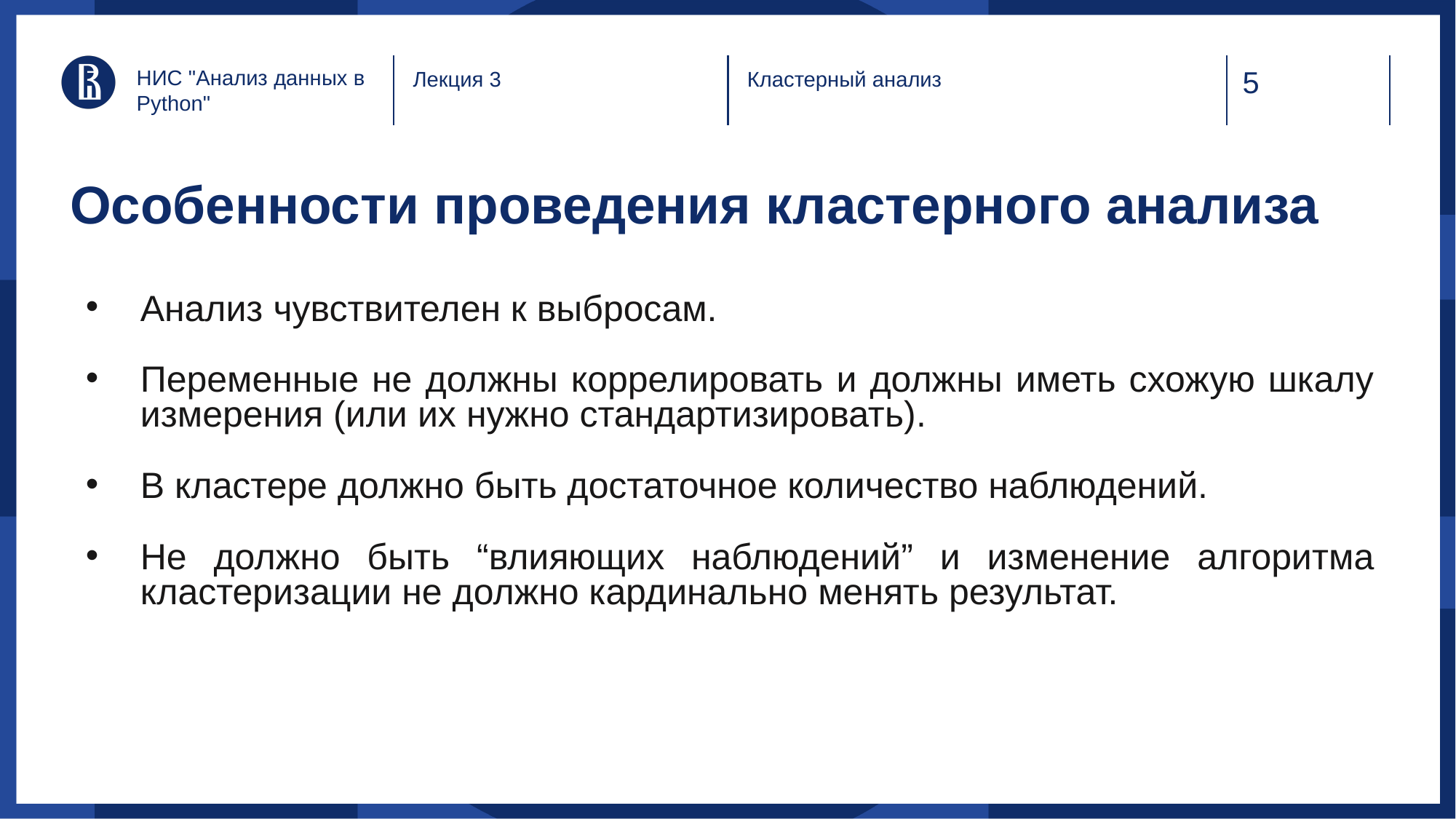

НИС "Анализ данных в Python"
Лекция 3
Кластерный анализ
# Особенности проведения кластерного анализа
Анализ чувствителен к выбросам.
Переменные не должны коррелировать и должны иметь схожую шкалу измерения (или их нужно стандартизировать).
В кластере должно быть достаточное количество наблюдений.
Не должно быть “влияющих наблюдений” и изменение алгоритма кластеризации не должно кардинально менять результат.